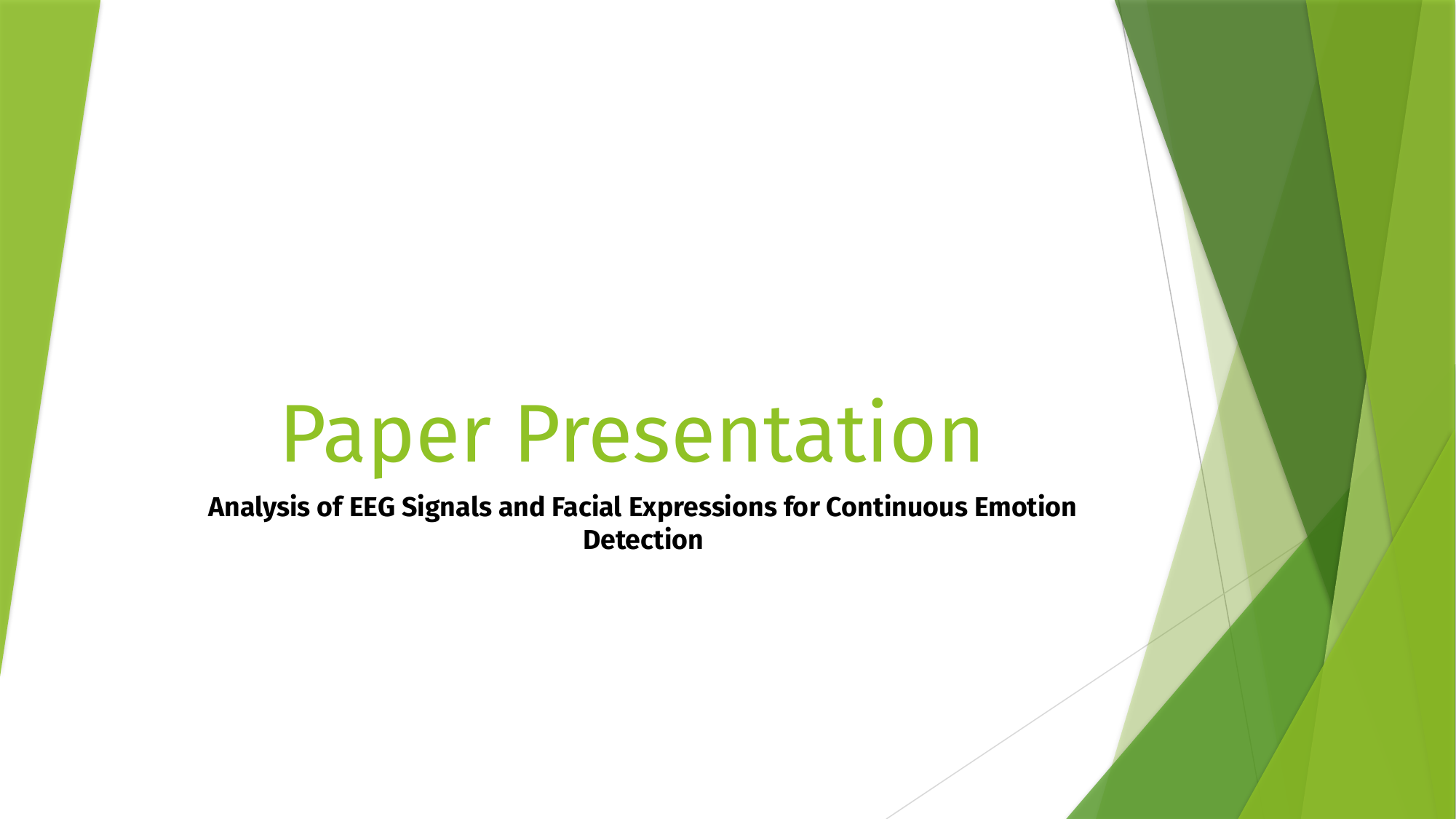

# Paper Presentation
Analysis of EEG Signals and Facial Expressions for Continuous Emotion Detection